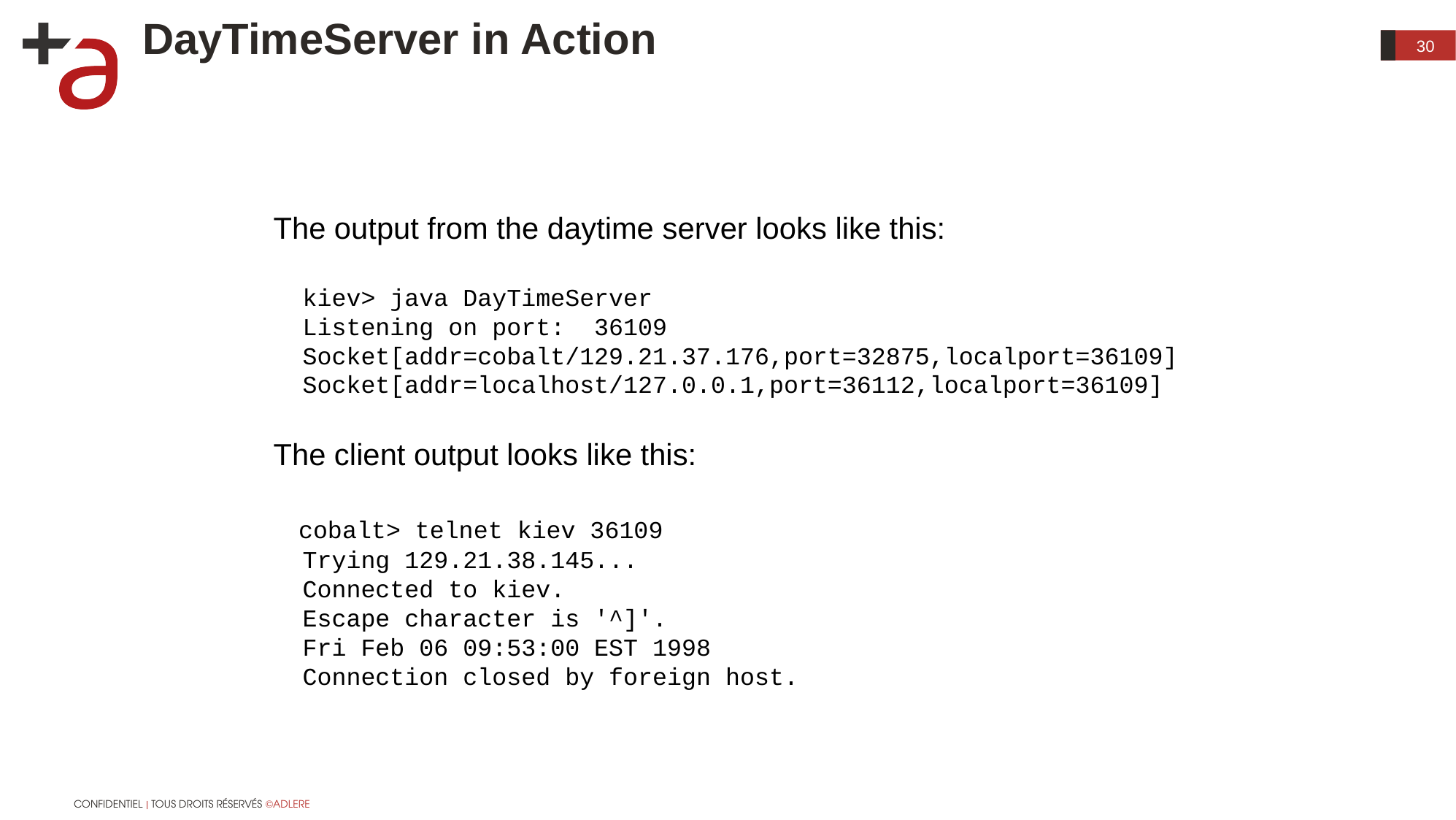

# DayTimeServer in Action
30

The output from the daytime server looks like this:

  kiev> java DayTimeServer
  Listening on port:  36109
  Socket[addr=cobalt/129.21.37.176,port=32875,localport=36109]
  Socket[addr=localhost/127.0.0.1,port=36112,localport=36109]

The client output looks like this:

   cobalt> telnet kiev 36109
  Trying 129.21.38.145...
  Connected to kiev.
  Escape character is '^]'.
  Fri Feb 06 09:53:00 EST 1998
  Connection closed by foreign host.